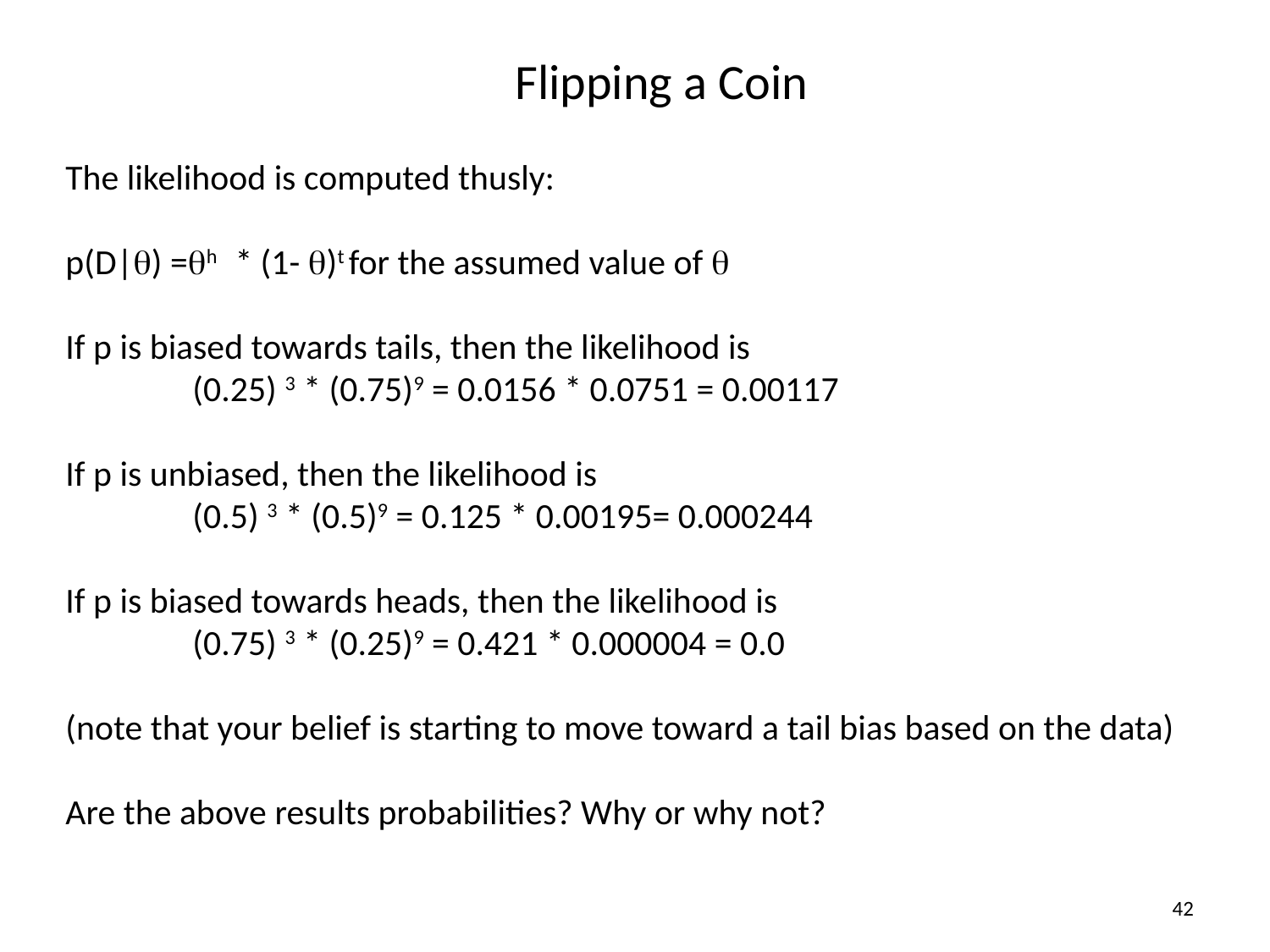

# Flipping a Coin
The likelihood is computed thusly:

p(D|θ) =θh * (1- θ)t for the assumed value of θ

If p is biased towards tails, then the likelihood is
	(0.25) 3 * (0.75)9 = 0.0156 * 0.0751 = 0.00117

If p is unbiased, then the likelihood is
	(0.5) 3 * (0.5)9 = 0.125 * 0.00195= 0.000244

If p is biased towards heads, then the likelihood is
	(0.75) 3 * (0.25)9 = 0.421 * 0.000004 = 0.0

(note that your belief is starting to move toward a tail bias based on the data)

Are the above results probabilities? Why or why not?

42